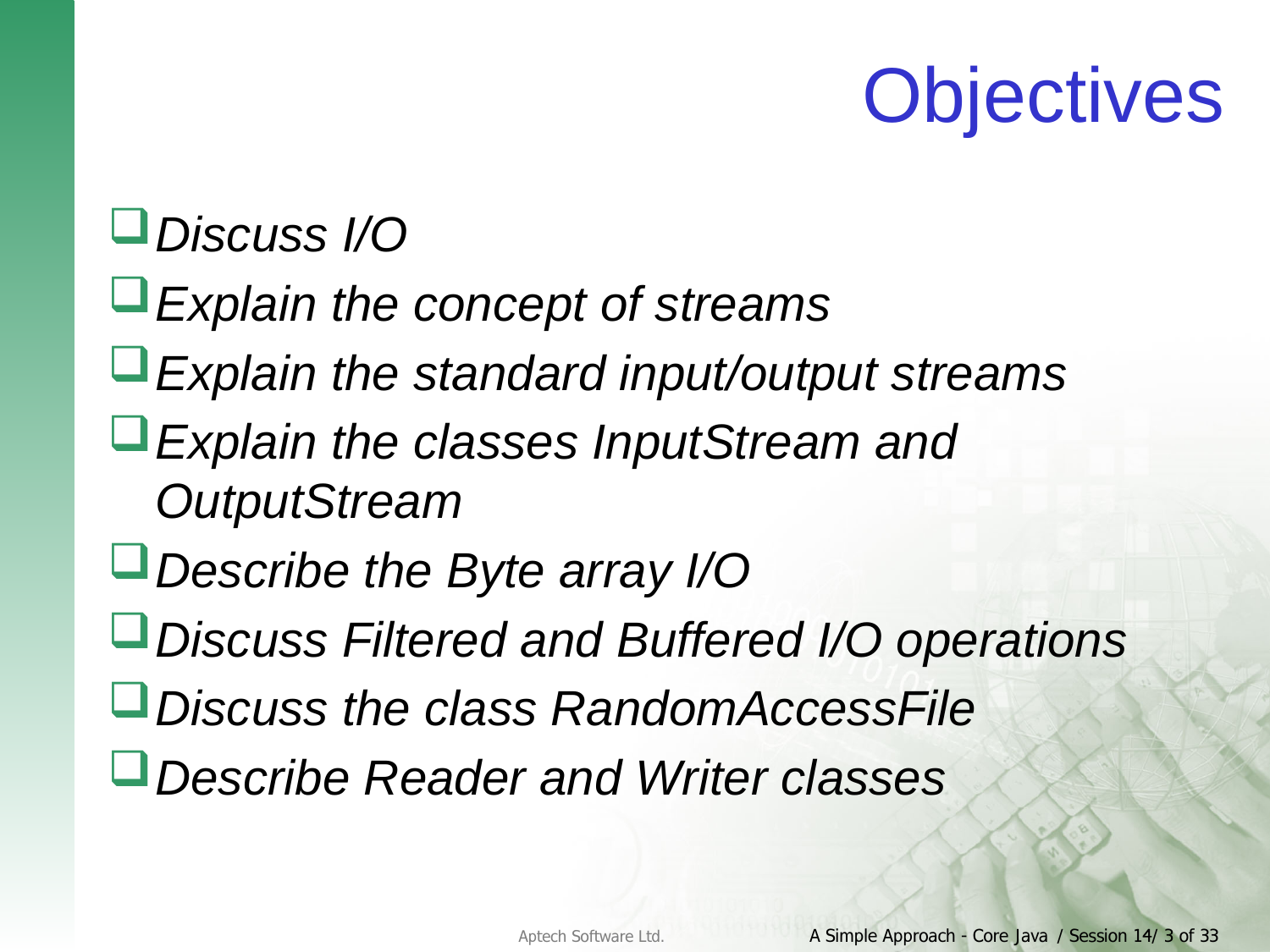

# Objectives
Discuss I/O
Explain the concept of streams
Explain the standard input/output streams
Explain the classes InputStream and OutputStream
Describe the Byte array I/O
Discuss Filtered and Buffered I/O operations
Discuss the class RandomAccessFile
Describe Reader and Writer classes